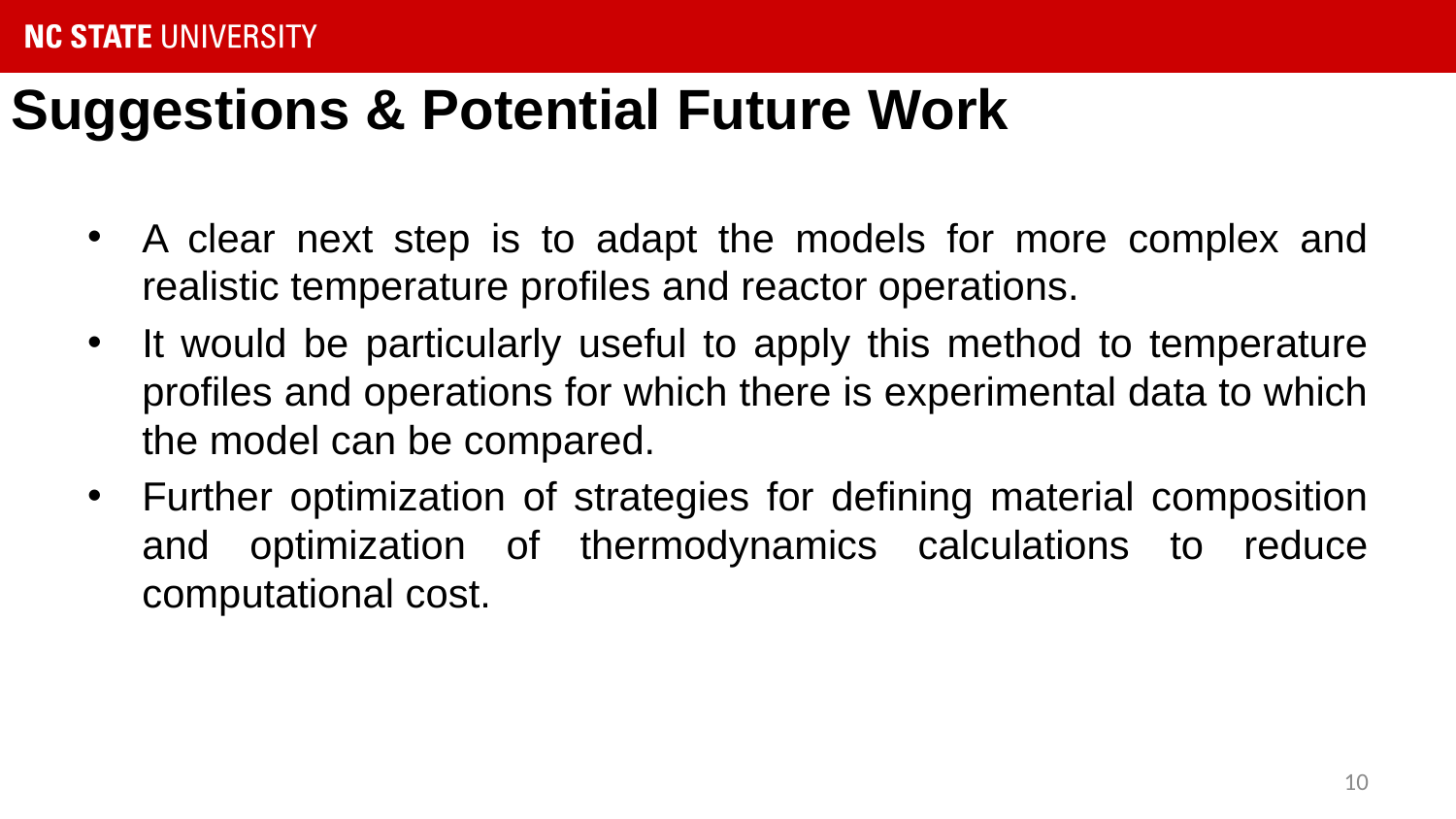

Suggestions & Potential Future Work
A clear next step is to adapt the models for more complex and realistic temperature profiles and reactor operations.
It would be particularly useful to apply this method to temperature profiles and operations for which there is experimental data to which the model can be compared.
Further optimization of strategies for defining material composition and optimization of thermodynamics calculations to reduce computational cost.
10